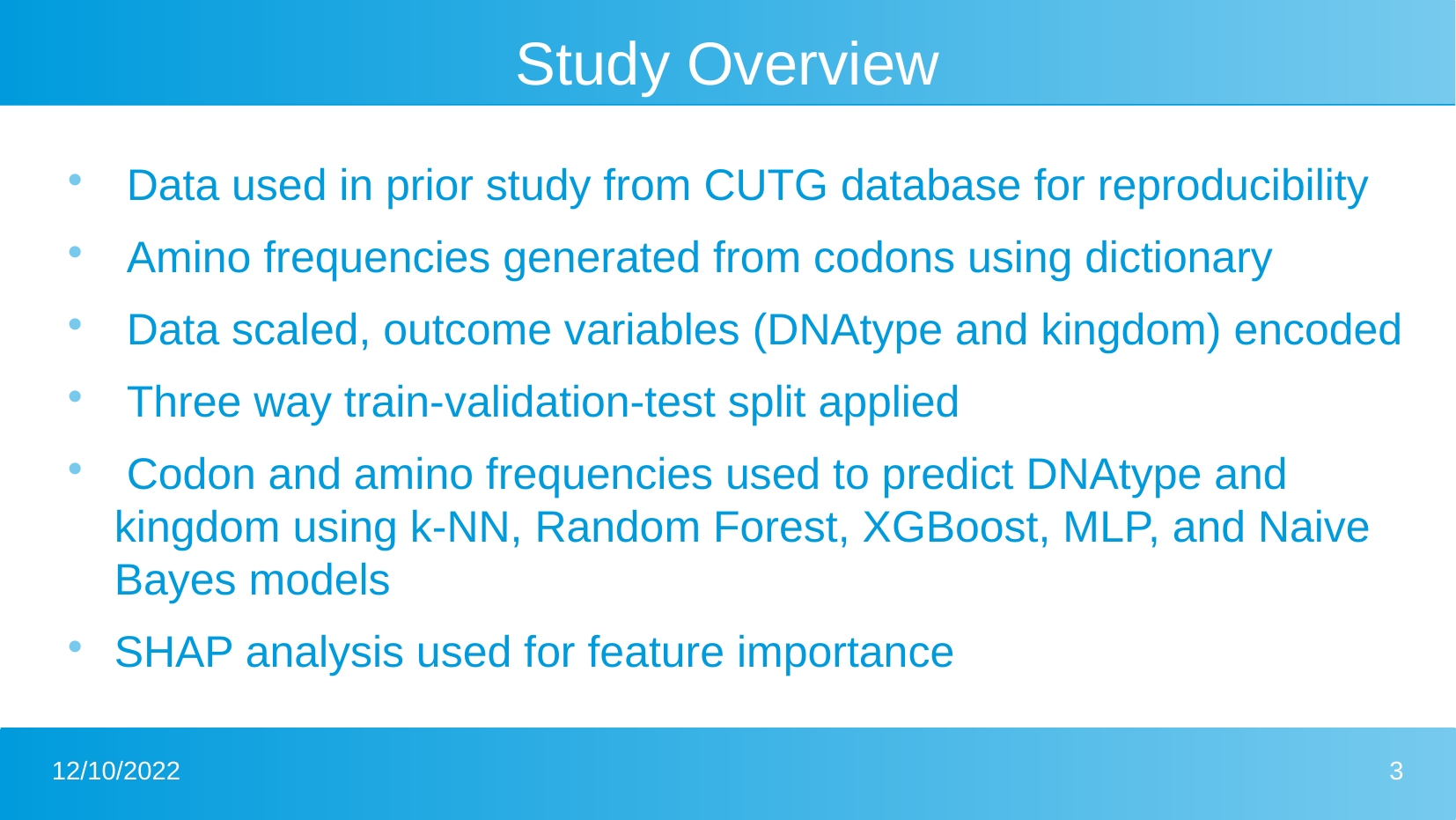

# Study Overview
 Data used in prior study from CUTG database for reproducibility
 Amino frequencies generated from codons using dictionary
 Data scaled, outcome variables (DNAtype and kingdom) encoded
 Three way train-validation-test split applied
 Codon and amino frequencies used to predict DNAtype and kingdom using k-NN, Random Forest, XGBoost, MLP, and Naive Bayes models
SHAP analysis used for feature importance
12/10/2022
3